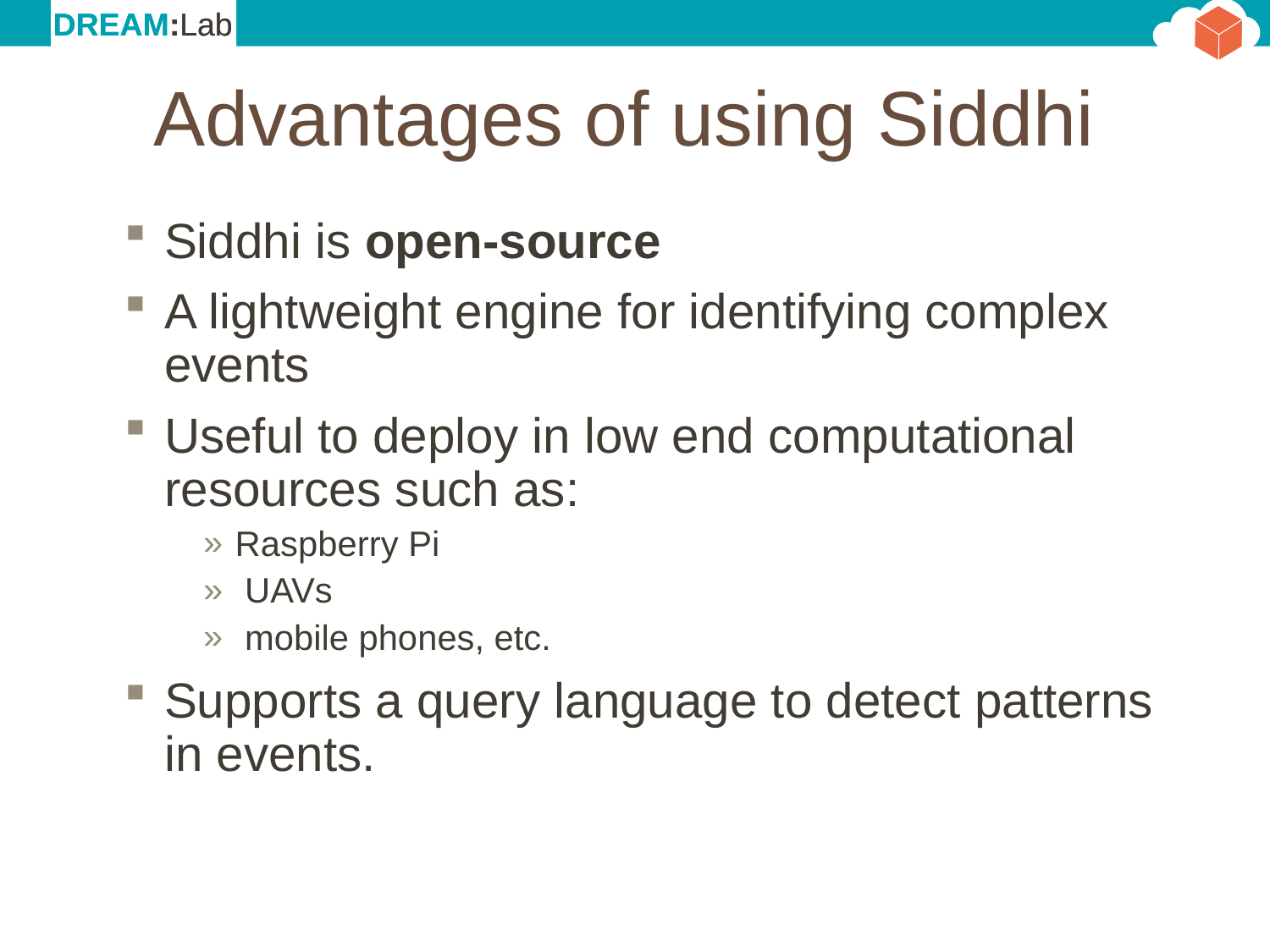

# Advantages of using Siddhi
Siddhi is open-source
A lightweight engine for identifying complex events
Useful to deploy in low end computational resources such as:
Raspberry Pi
 UAVs
 mobile phones, etc.
Supports a query language to detect patterns in events.